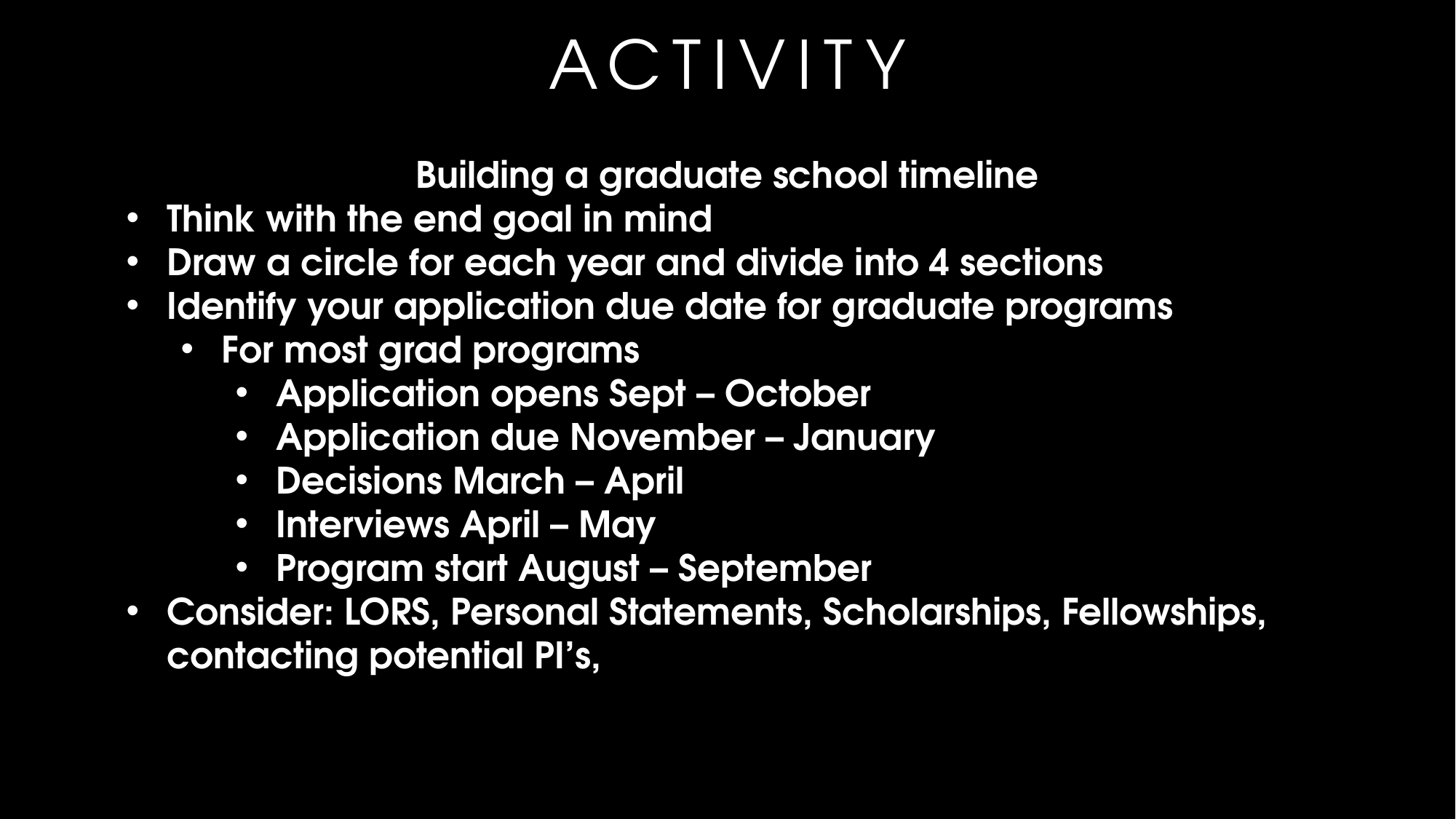

# Activity
Building a graduate school timeline
Think with the end goal in mind
Draw a circle for each year and divide into 4 sections
Identify your application due date for graduate programs
For most grad programs
Application opens Sept – October
Application due November – January
Decisions March – April
Interviews April – May
Program start August – September
Consider: LORS, Personal Statements, Scholarships, Fellowships, contacting potential PI’s,